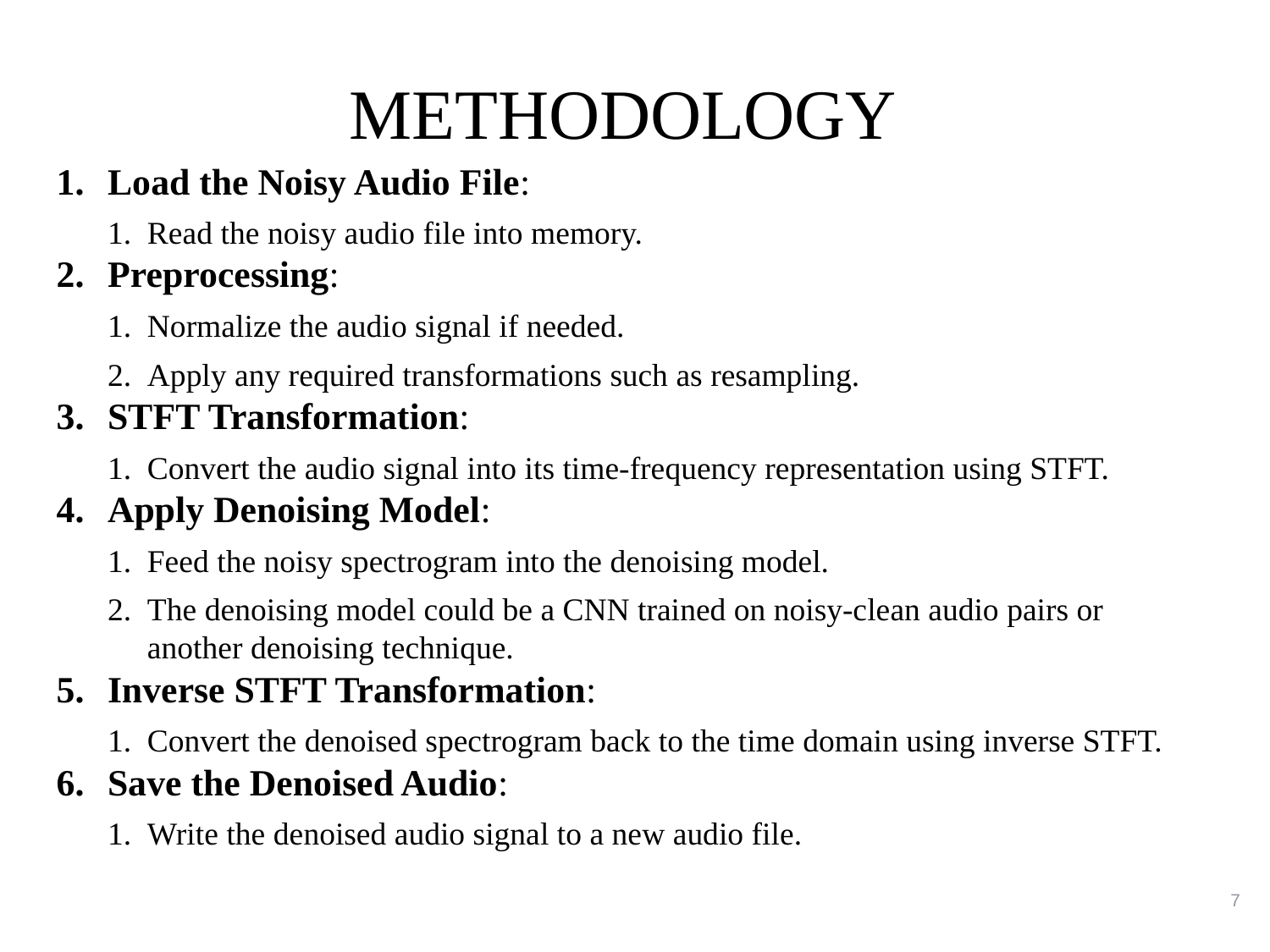

# METHODOLOGY
Load the Noisy Audio File:
Read the noisy audio file into memory.
Preprocessing:
Normalize the audio signal if needed.
Apply any required transformations such as resampling.
STFT Transformation:
Convert the audio signal into its time-frequency representation using STFT.
Apply Denoising Model:
Feed the noisy spectrogram into the denoising model.
The denoising model could be a CNN trained on noisy-clean audio pairs or another denoising technique.
Inverse STFT Transformation:
Convert the denoised spectrogram back to the time domain using inverse STFT.
Save the Denoised Audio:
Write the denoised audio signal to a new audio file.

7